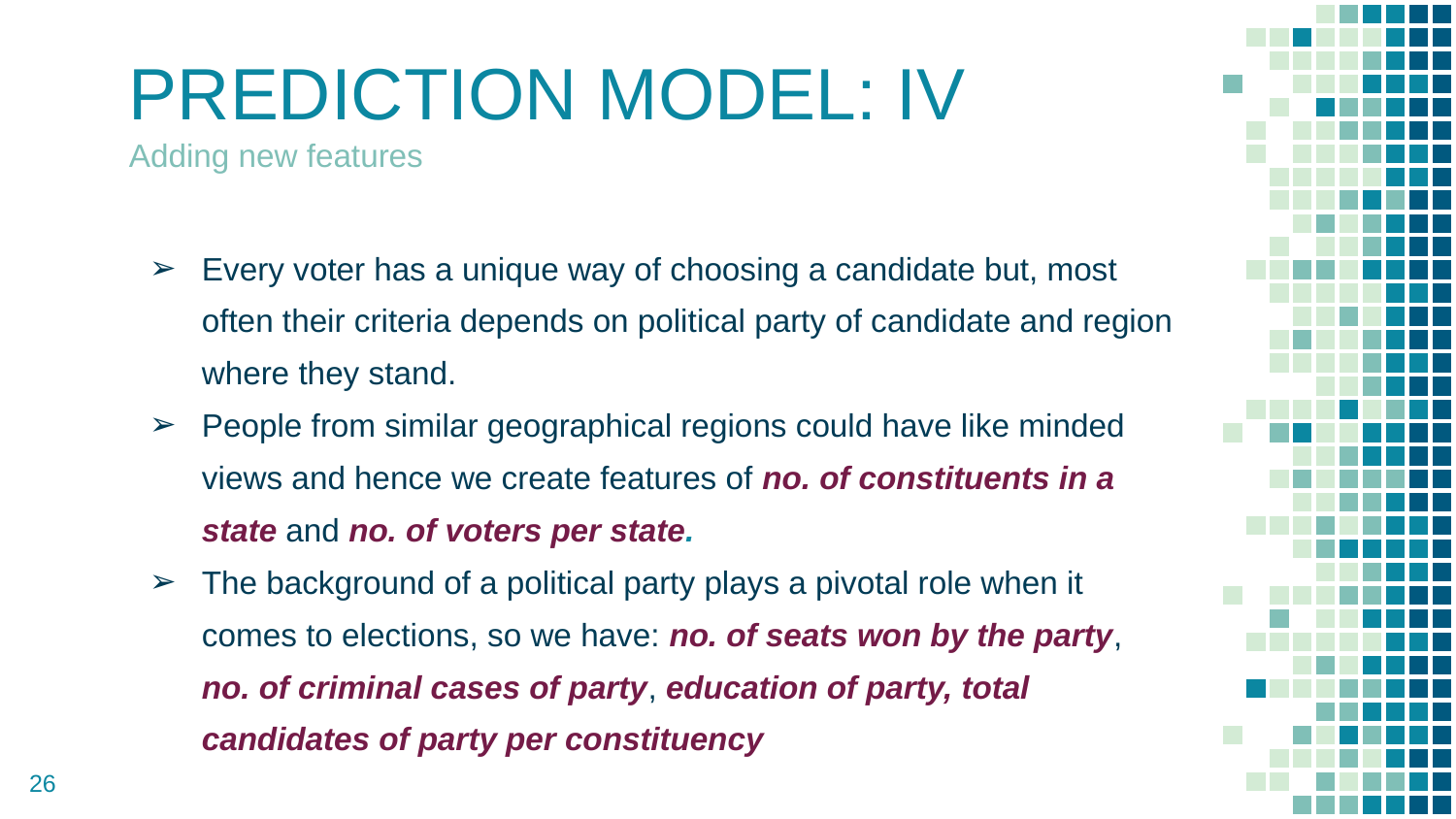

# PREDICTION MODEL: IV
Adding new features
Every voter has a unique way of choosing a candidate but, most often their criteria depends on political party of candidate and region where they stand.
People from similar geographical regions could have like minded views and hence we create features of no. of constituents in a state and no. of voters per state.
The background of a political party plays a pivotal role when it comes to elections, so we have: no. of seats won by the party, no. of criminal cases of party, education of party, total candidates of party per constituency

26